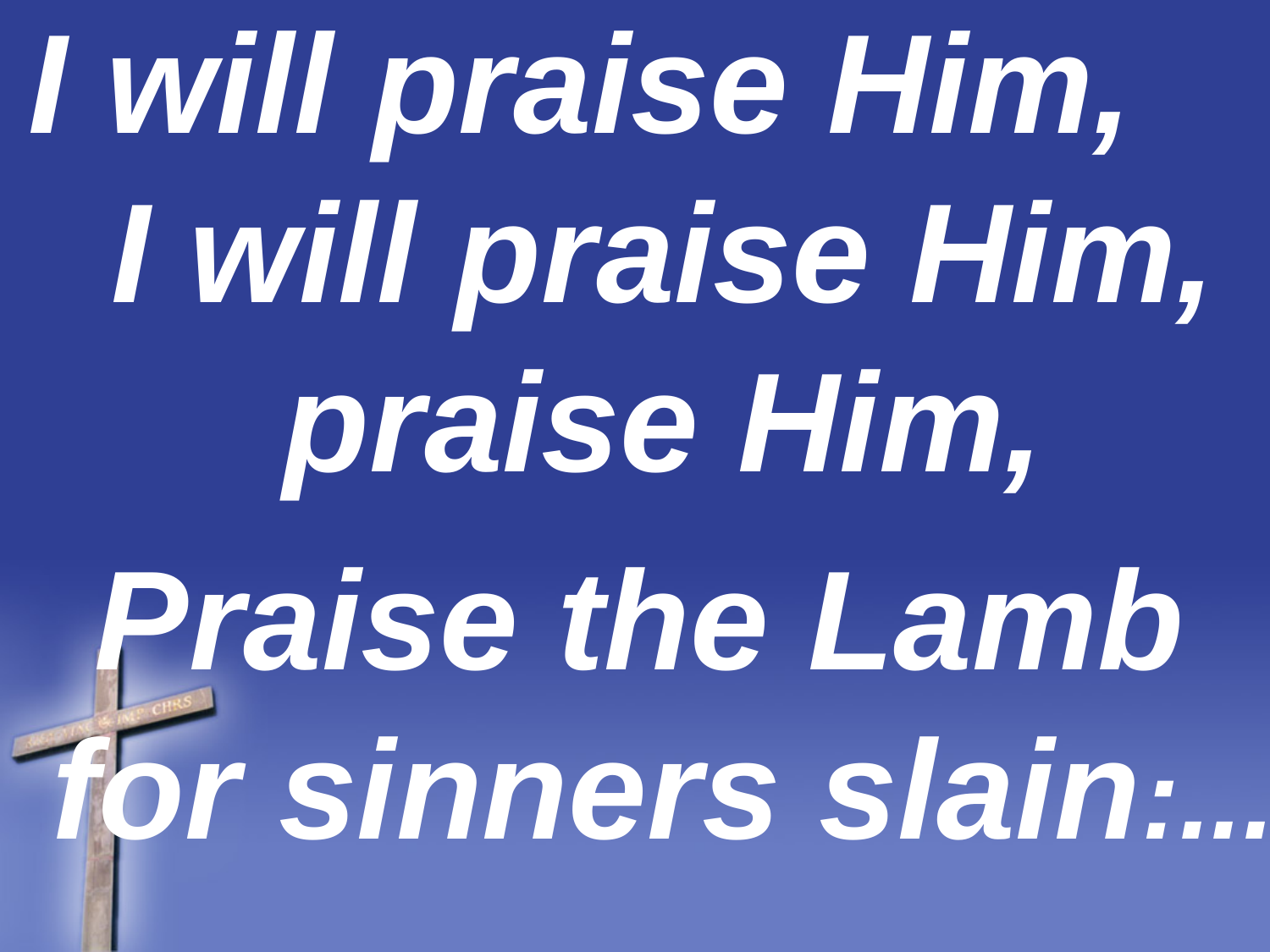

I will praise Him,    I will praise Him, praise Him,
Praise the Lamb for sinners slain:...